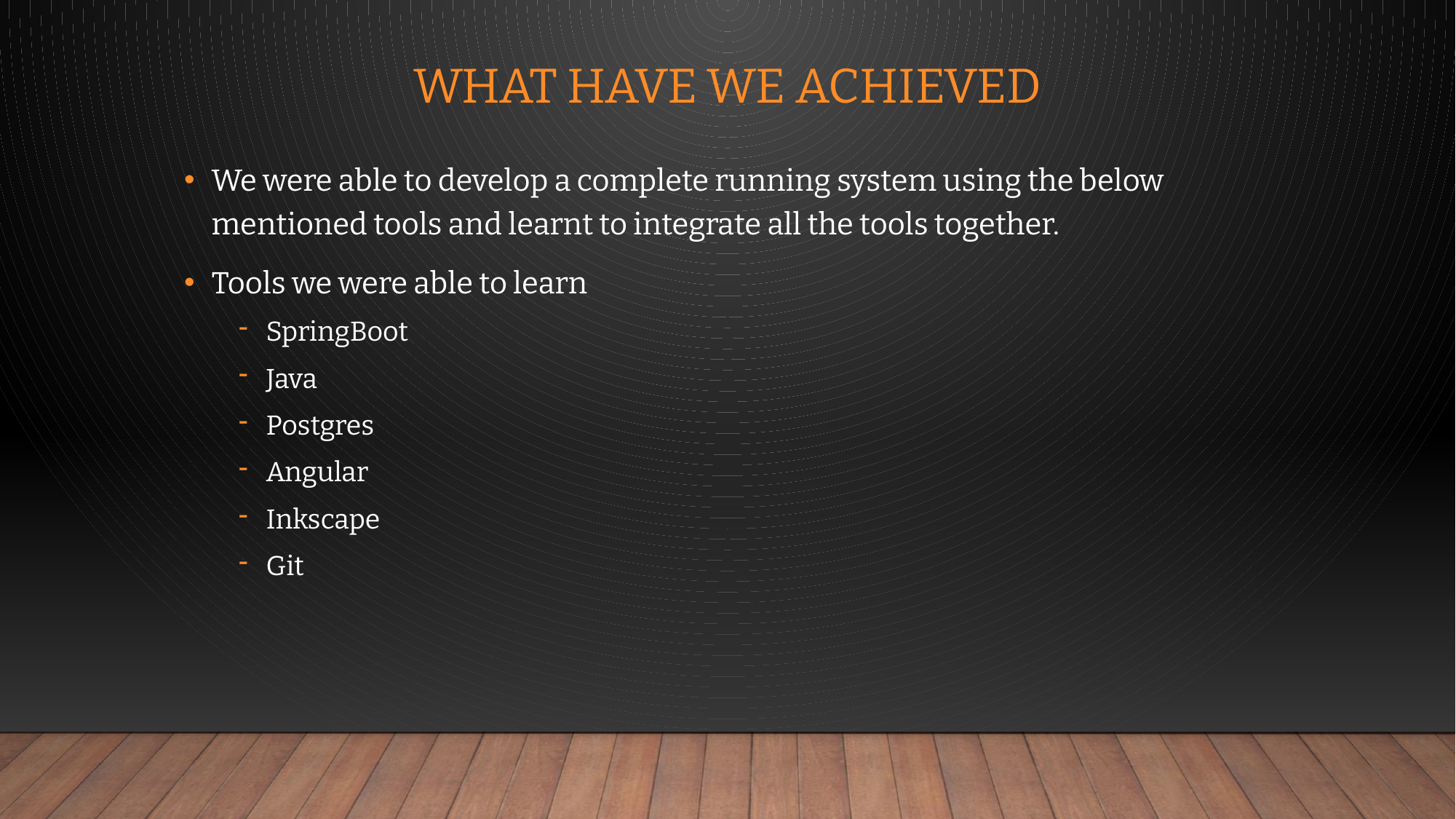

# What have we achieved
We were able to develop a complete running system using the below mentioned tools and learnt to integrate all the tools together.
Tools we were able to learn
SpringBoot
Java
Postgres
Angular
Inkscape
Git